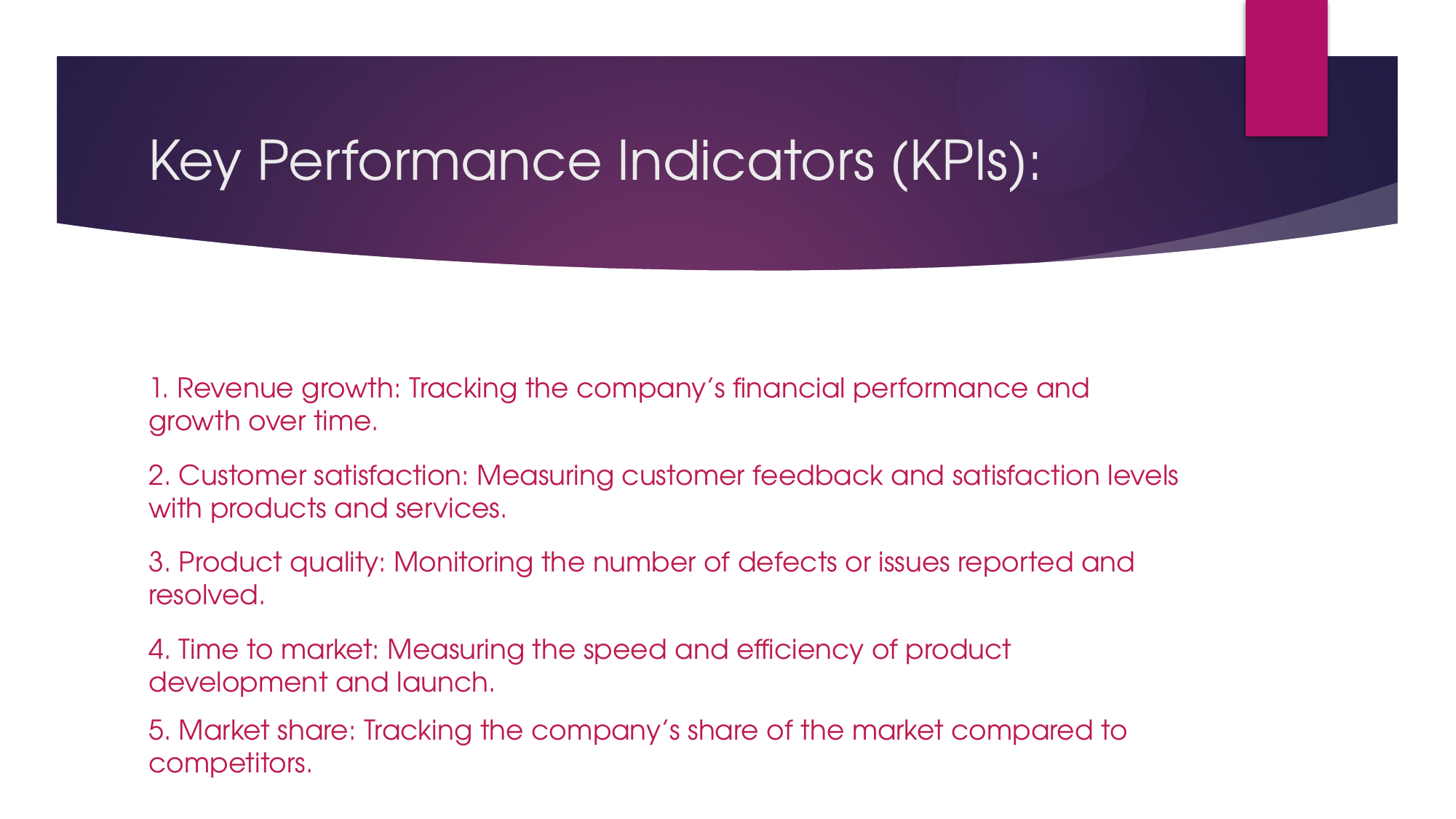

# Key Performance Indicators (KPIs):

1. Revenue growth: Tracking the company’s financial performance and growth over time.
2. Customer satisfaction: Measuring customer feedback and satisfaction levels with products and services.
3. Product quality: Monitoring the number of defects or issues reported and resolved.
4. Time to market: Measuring the speed and efficiency of product development and launch.
5. Market share: Tracking the company’s share of the market compared to competitors.